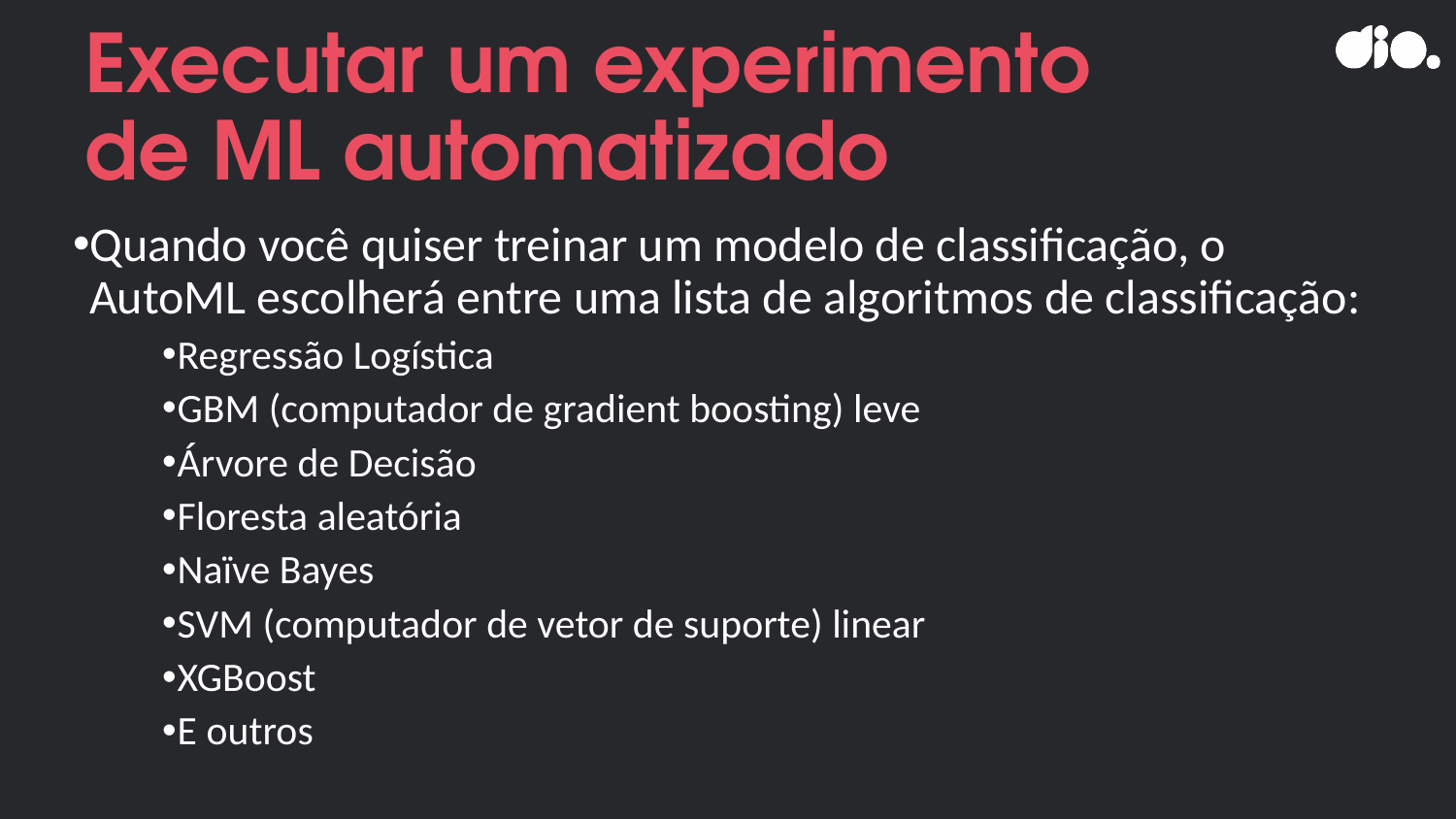

# Executar um experimento de ML automatizado
Quando você quiser treinar um modelo de classificação, o AutoML escolherá entre uma lista de algoritmos de classificação:
Regressão Logística
GBM (computador de gradient boosting) leve
Árvore de Decisão
Floresta aleatória
Naïve Bayes
SVM (computador de vetor de suporte) linear
XGBoost
E outros